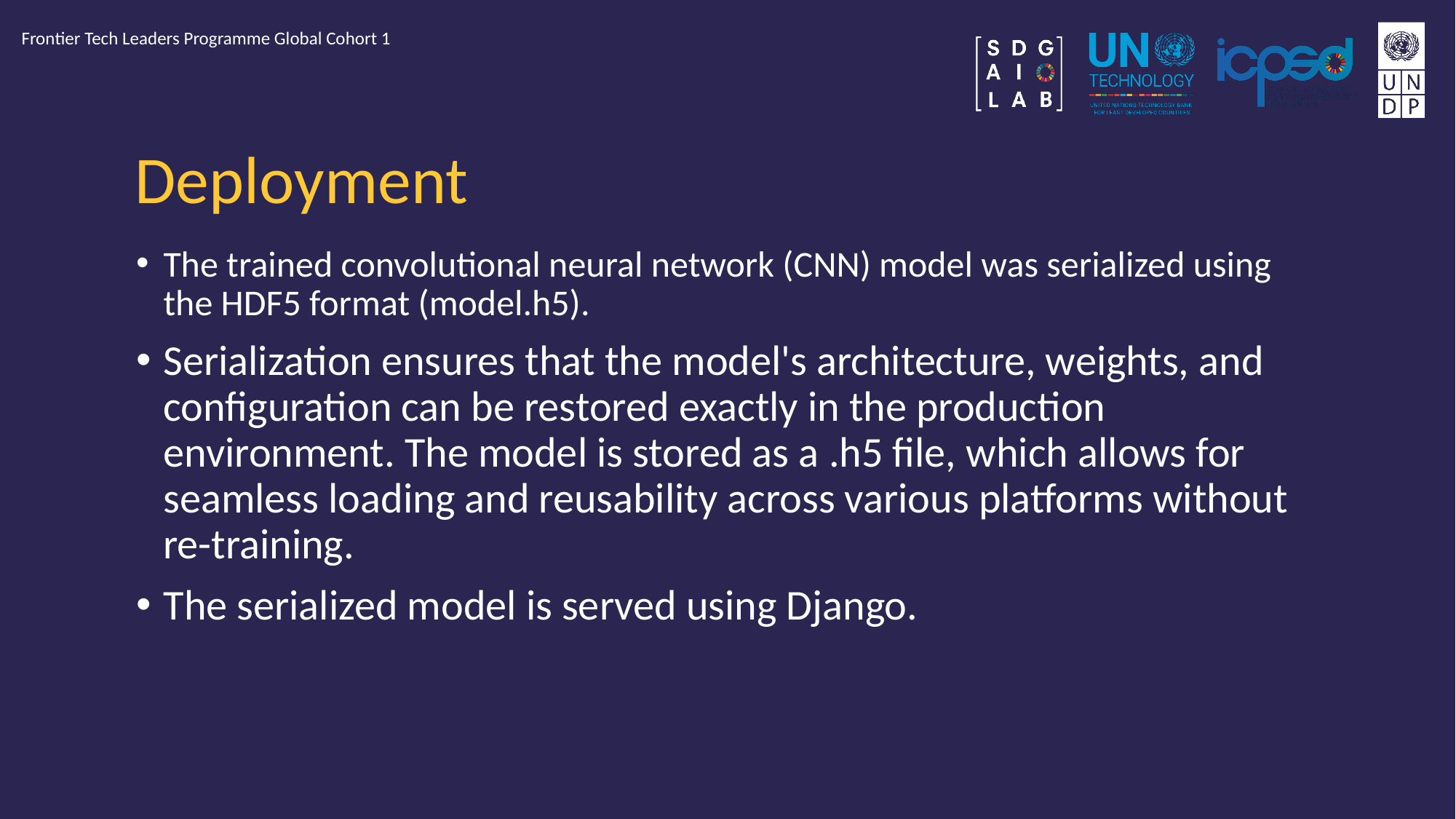

Frontier Tech Leaders Programme Global Cohort 1
# Deployment
The trained convolutional neural network (CNN) model was serialized using the HDF5 format (model.h5).
Serialization ensures that the model's architecture, weights, and configuration can be restored exactly in the production environment. The model is stored as a .h5 file, which allows for seamless loading and reusability across various platforms without re-training.
The serialized model is served using Django.